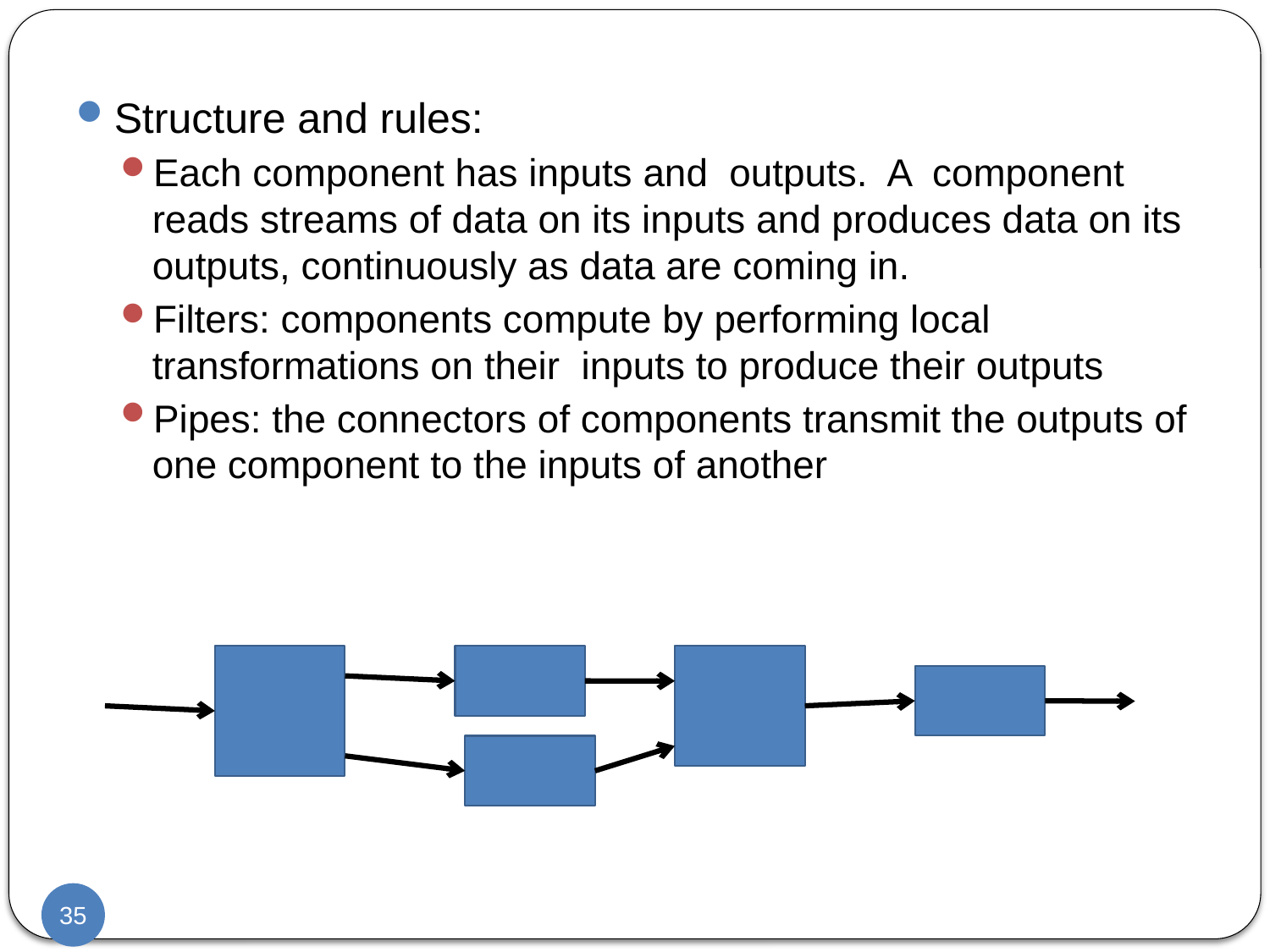

Structure and rules:
Each component has inputs and  outputs.  A  component reads streams of data on its inputs and produces data on its outputs, continuously as data are coming in.
Filters: components compute by performing local transformations on their  inputs to produce their outputs
Pipes: the connectors of components transmit the outputs of one component to the inputs of another

35
35